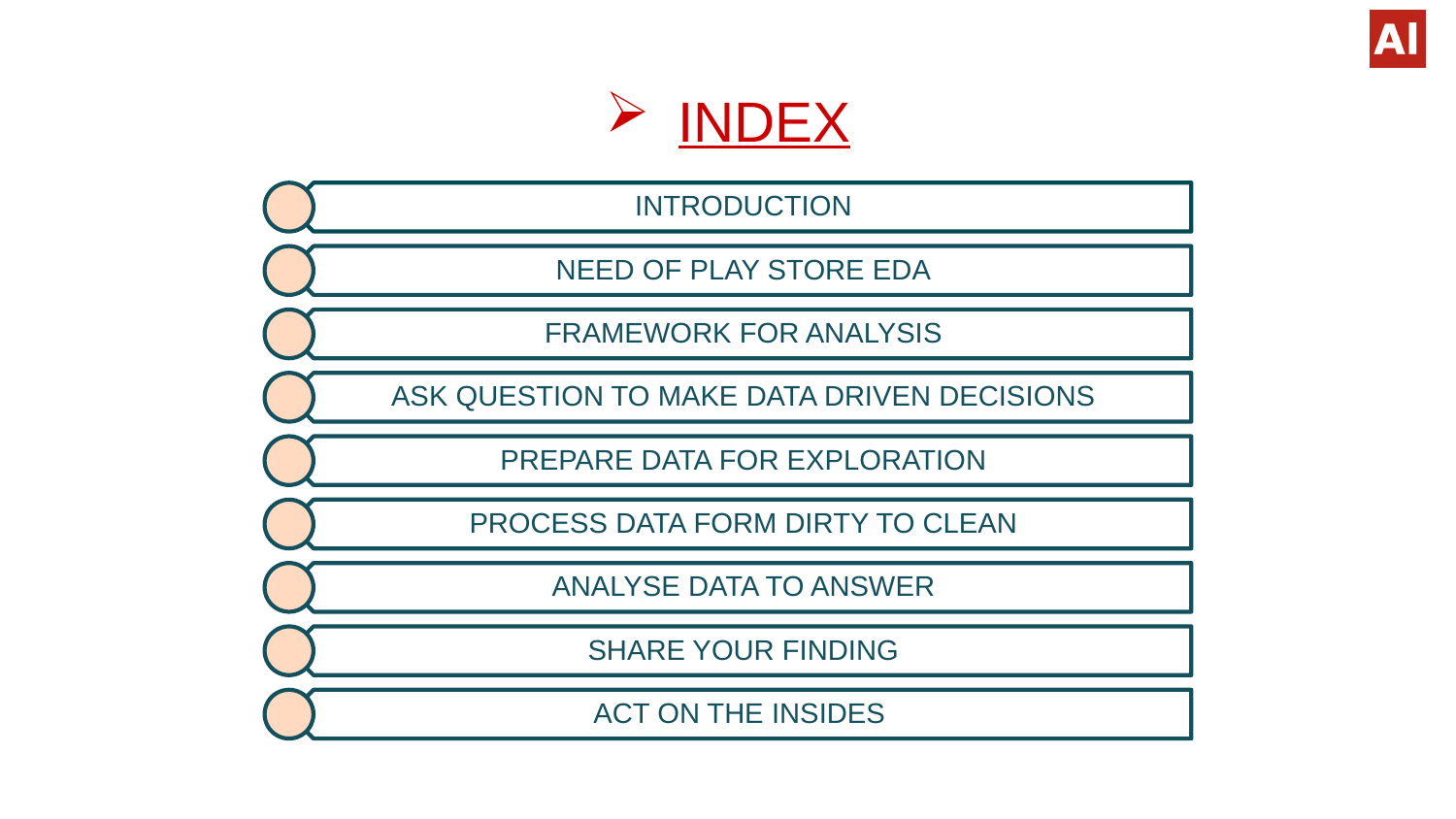

# INDEX
INTRODUCTION
NEED OF PLAY STORE EDA
FRAMEWORK FOR ANALYSIS
ASK QUESTION TO MAKE DATA DRIVEN DECISIONS
PREPARE DATA FOR EXPLORATION
PROCESS DATA FORM DIRTY TO CLEAN
ANALYSE DATA TO ANSWER
SHARE YOUR FINDING
ACT ON THE INSIDES